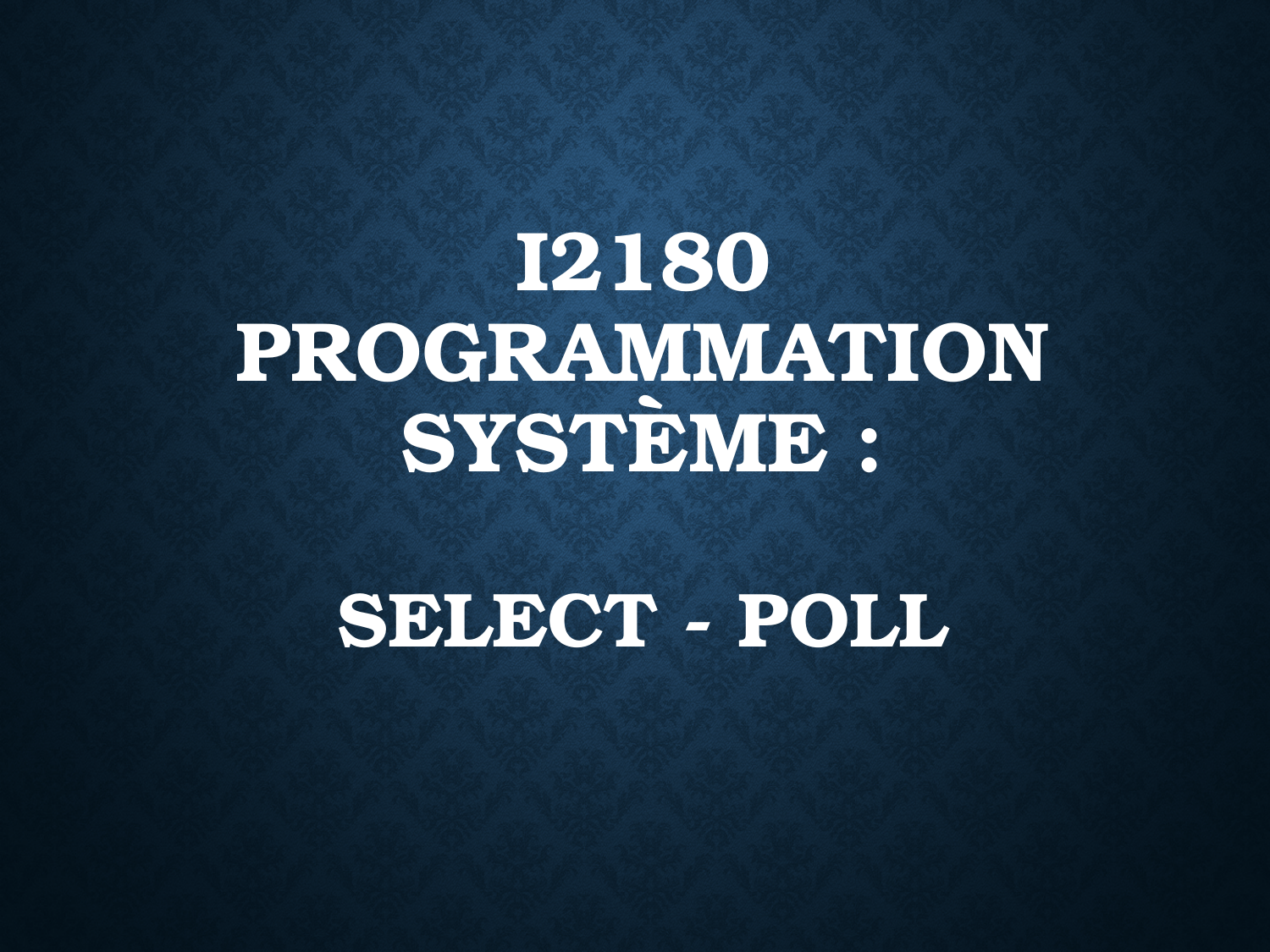

# I2180 Programmation système : Select - POLL